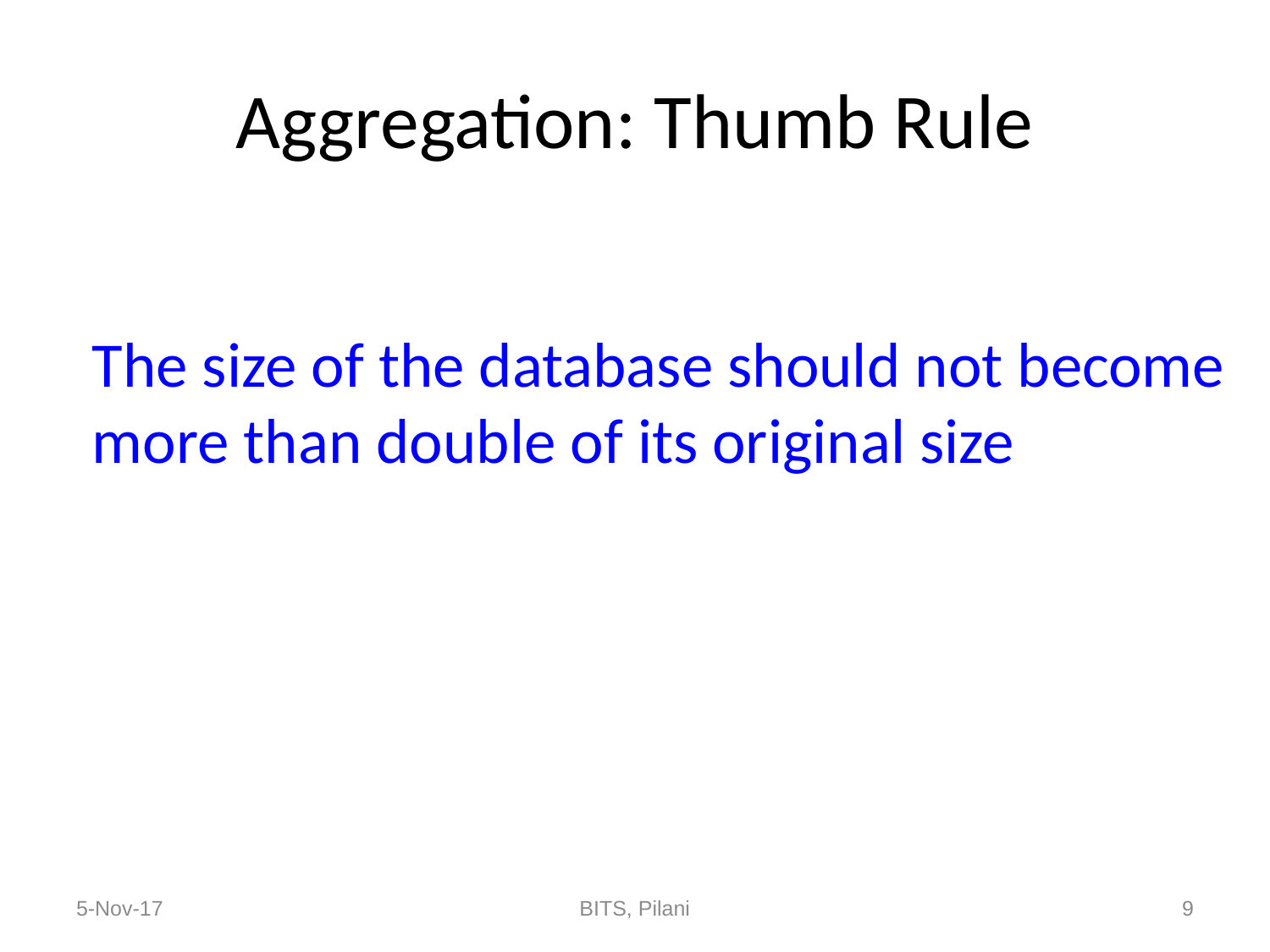

# Aggregation: Thumb Rule
	The size of the database should not become more than double of its original size

5-Nov-17
BITS, Pilani
9